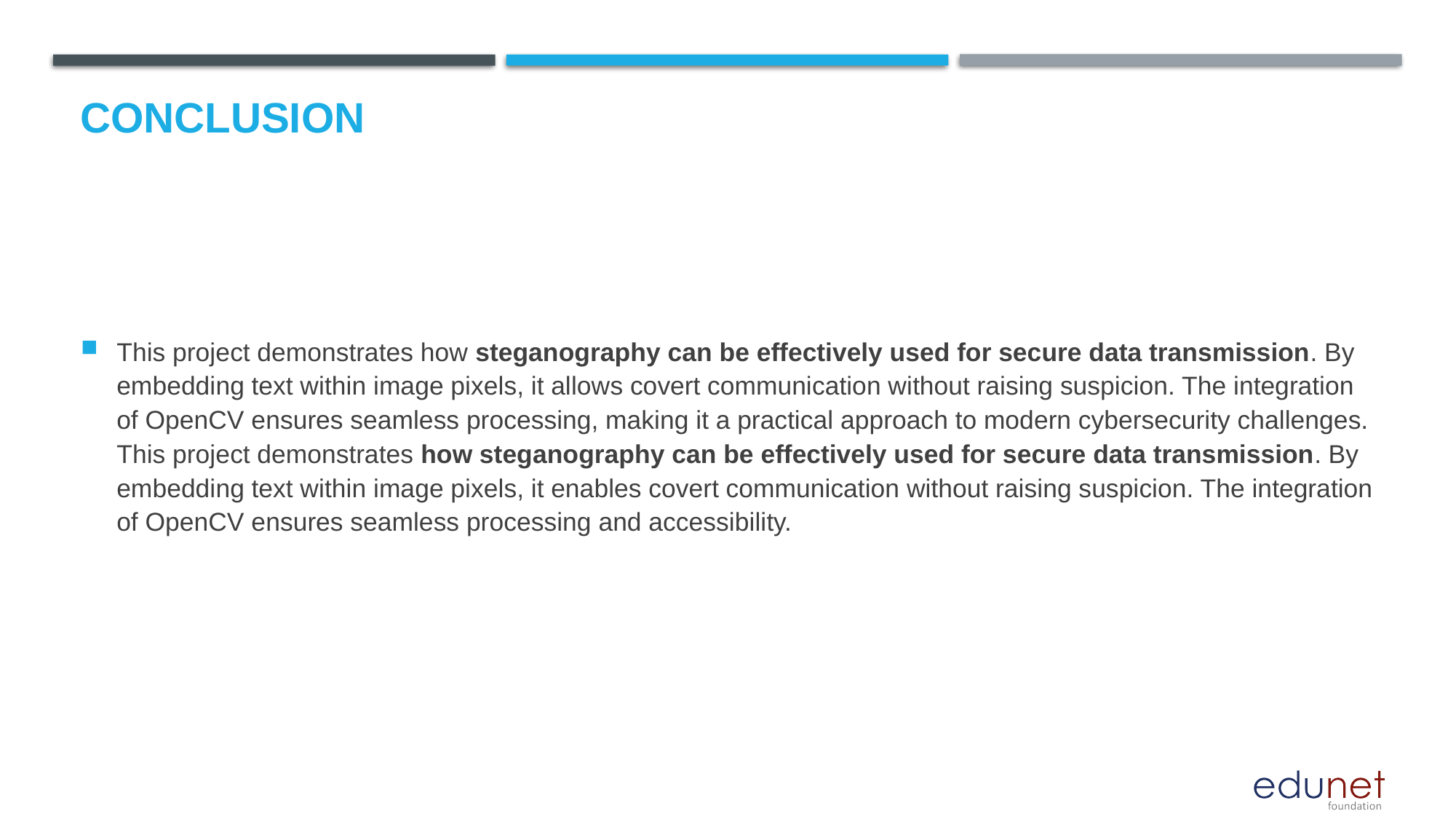

# Conclusion
This project demonstrates how steganography can be effectively used for secure data transmission. By embedding text within image pixels, it allows covert communication without raising suspicion. The integration of OpenCV ensures seamless processing, making it a practical approach to modern cybersecurity challenges.
This project demonstrates how steganography can be effectively used for secure data transmission. By embedding text within image pixels, it enables covert communication without raising suspicion. The integration of OpenCV ensures seamless processing and accessibility.